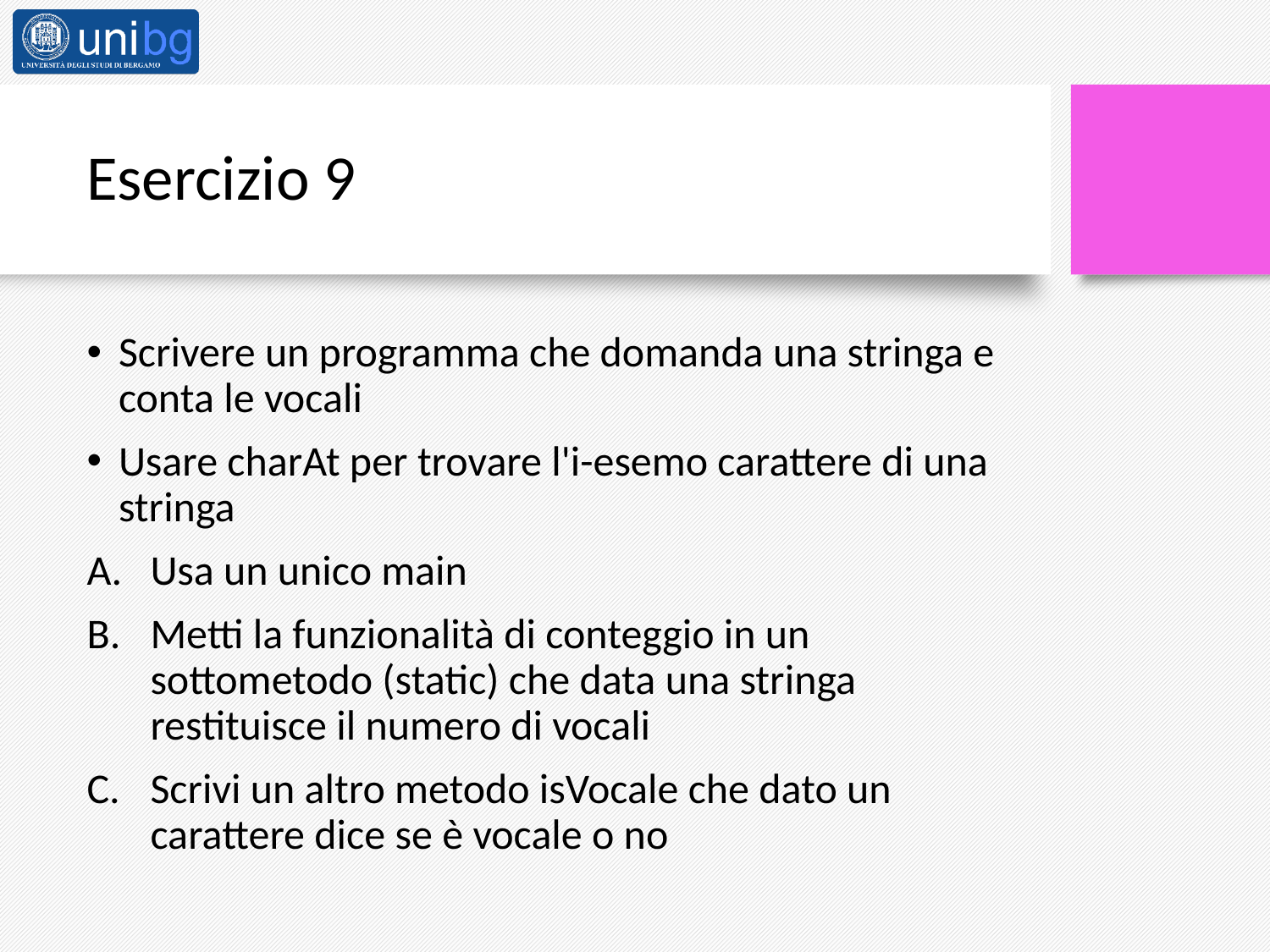

# Esercizio 9
Scrivere un programma che domanda una stringa e conta le vocali
Usare charAt per trovare l'i-esemo carattere di una stringa
Usa un unico main
Metti la funzionalità di conteggio in un sottometodo (static) che data una stringa restituisce il numero di vocali
Scrivi un altro metodo isVocale che dato un carattere dice se è vocale o no